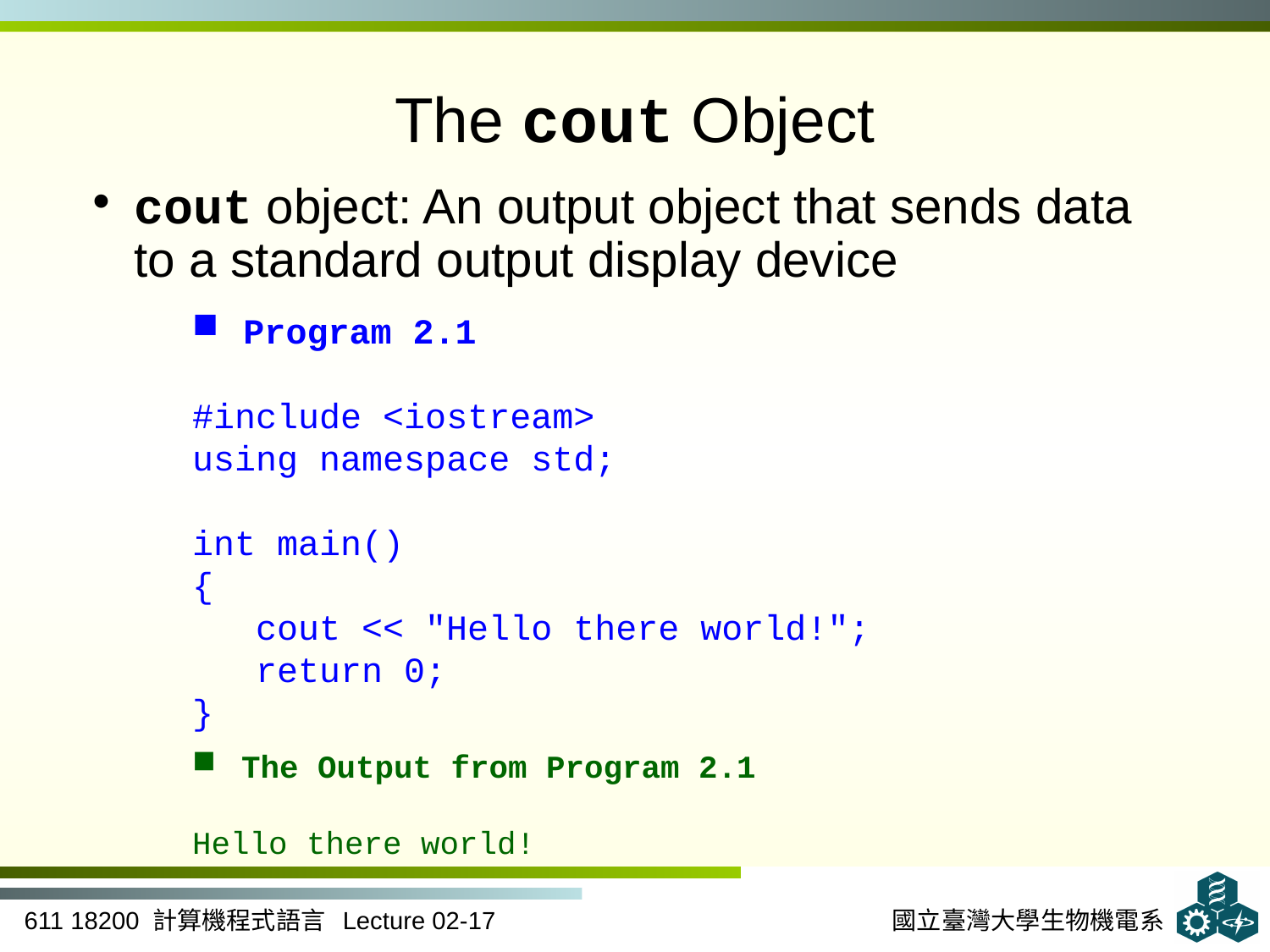

# The cout Object
cout object: An output object that sends data to a standard output display device

 Program 2.1

#include <iostream>
using namespace std;

int main()
{
   cout << "Hello there world!";
   return 0;
}
 The Output from Program 2.1

Hello there world!